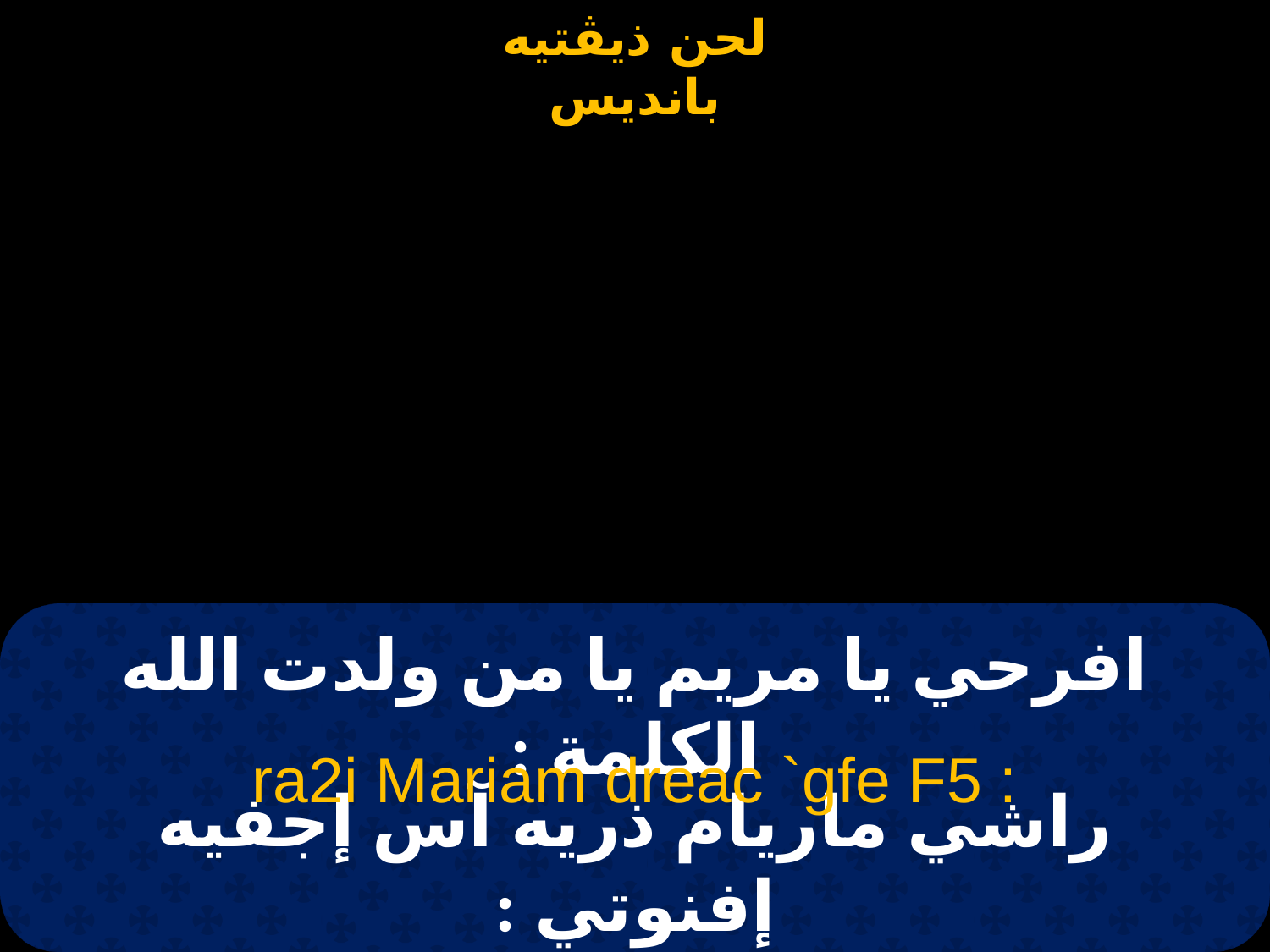

# افرحي يا مريم يا من ولدت الله الكلمة :
ra2i Mariam dreac `gfe F5 :
راشي ماريام ذريه آس إجفيه إفنوتي :